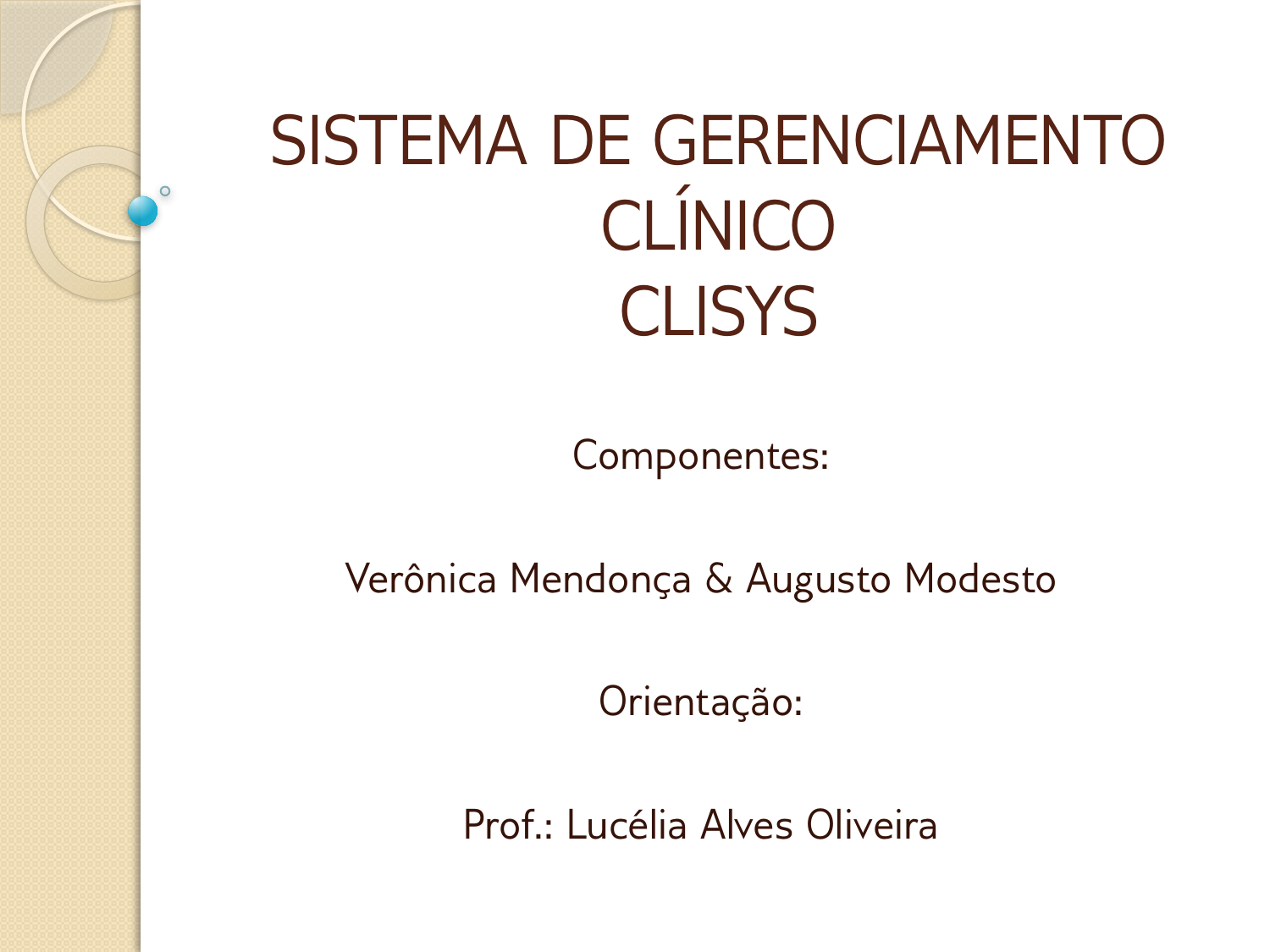

# SISTEMA DE GERENCIAMENTO CLÍNICO CLISYS
Componentes:

Verônica Mendonça & Augusto Modesto

Orientação:

Prof.: Lucélia Alves Oliveira